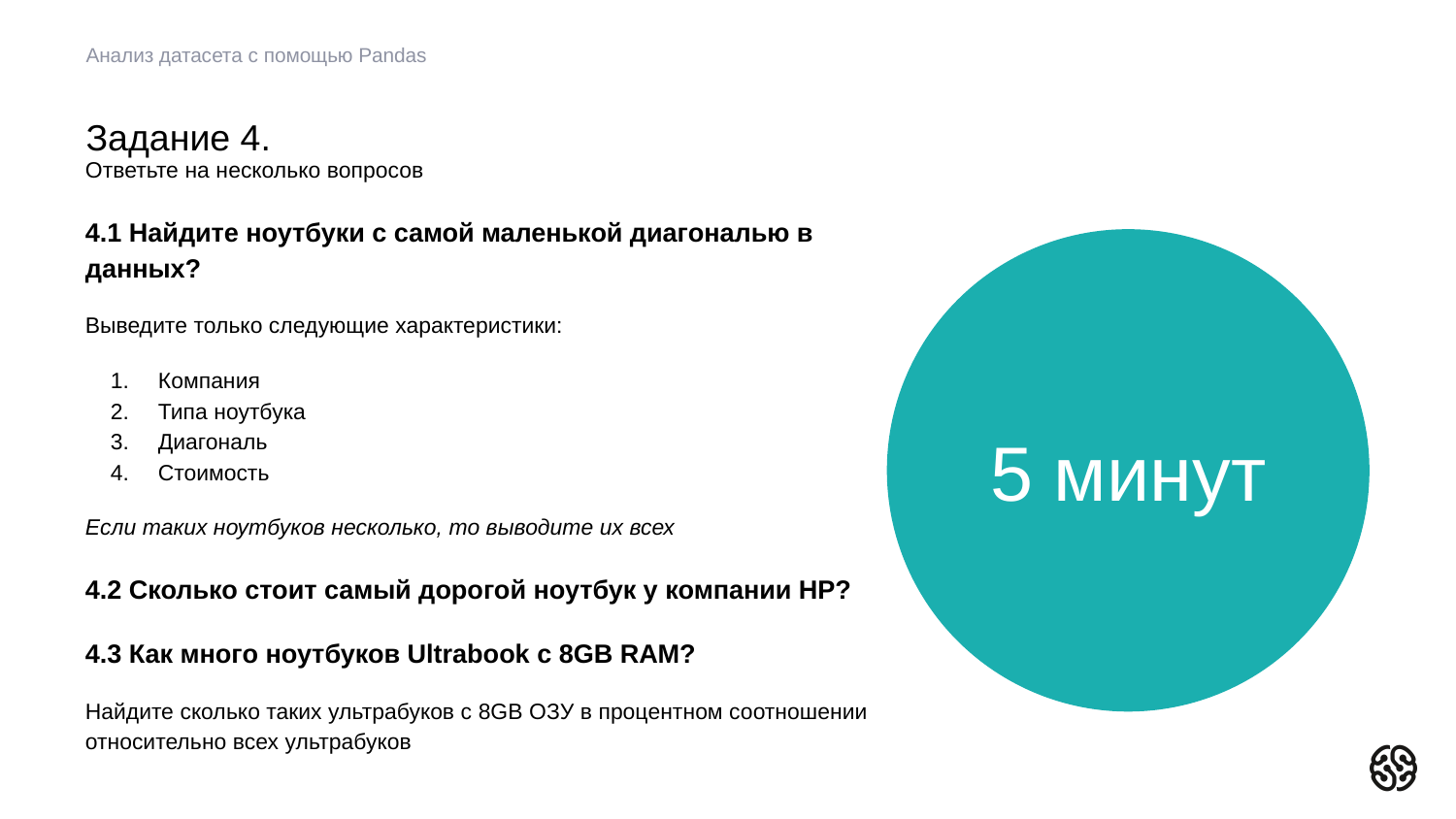

Анализ датасета с помощью Pandas
# Задание 4.
Ответьте на несколько вопросов
4.1 Найдите ноутбуки с самой маленькой диагональю в данных?
Выведите только следующие характеристики:
Компания
Типа ноутбука
Диагональ
Стоимость
Если таких ноутбуков несколько, то выводите их всех
4.2 Сколько стоит самый дорогой ноутбук у компании HP?
4.3 Как много ноутбуков Ultrabook с 8GB RAM?
Найдите сколько таких ультрабуков с 8GB ОЗУ в процентном соотношении относительно всех ультрабуков

5 минут